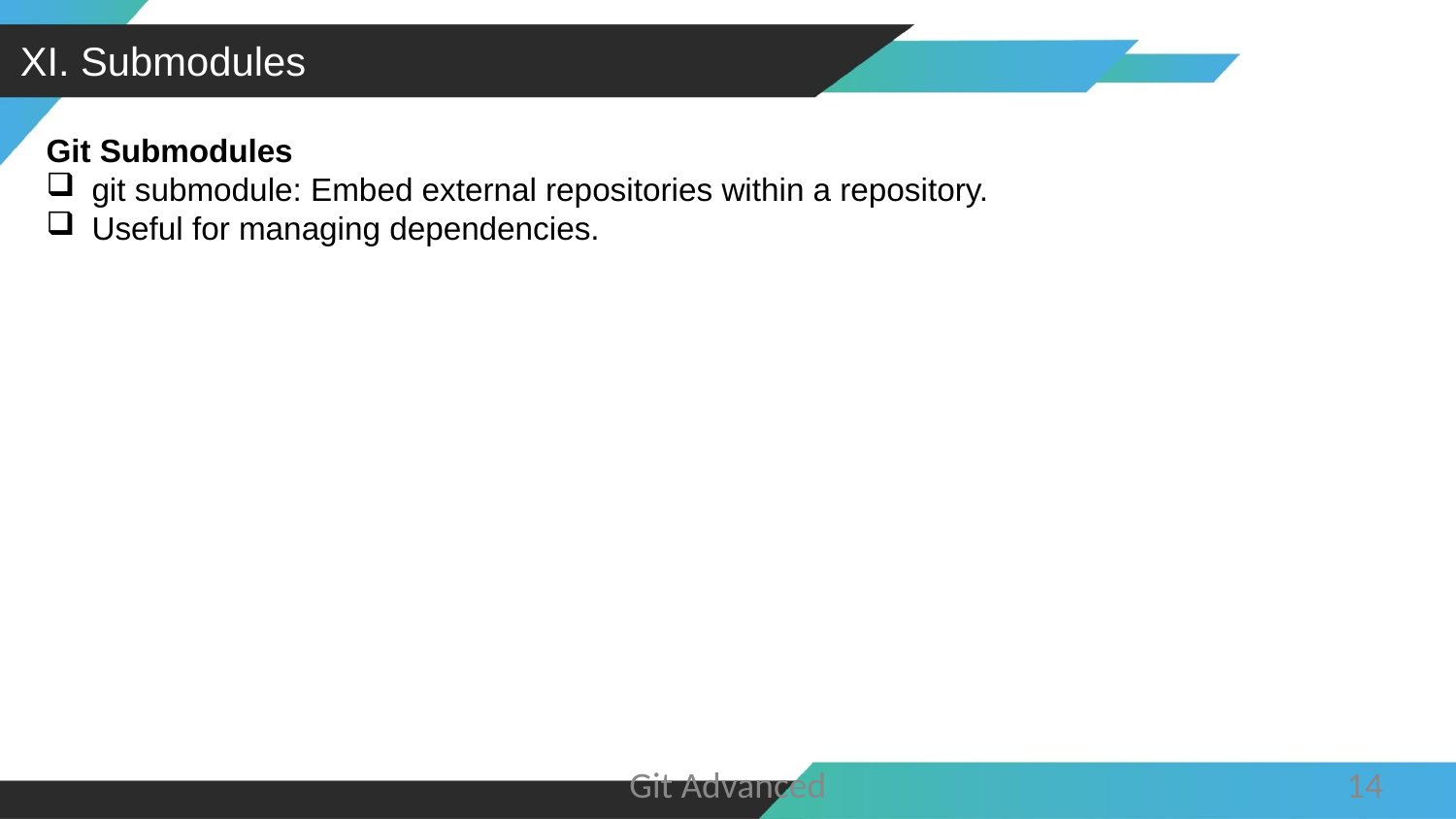

XI. Submodules
Git Submodules
git submodule: Embed external repositories within a repository.
Useful for managing dependencies.
Git Advanced
14